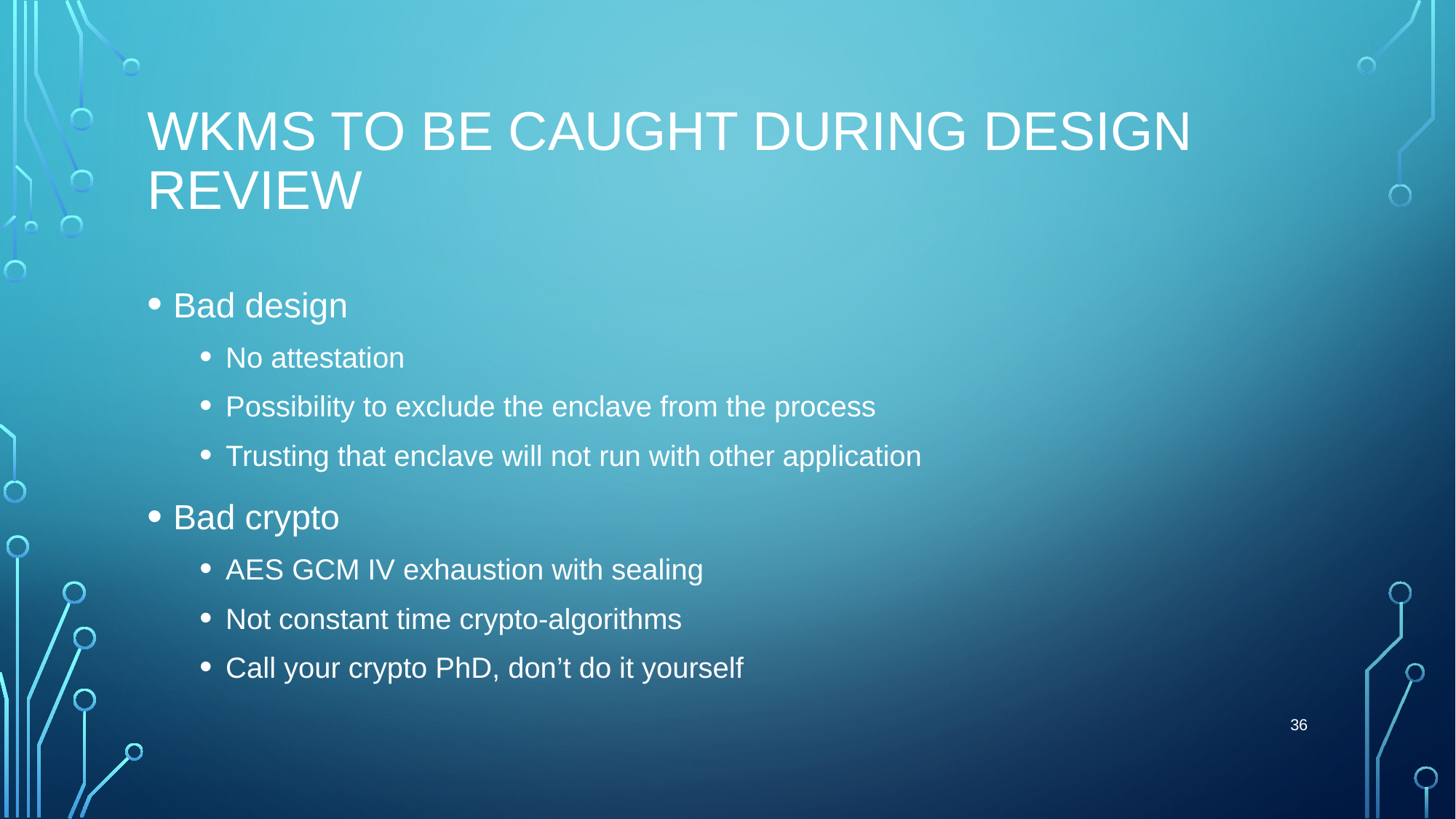

# WKMs to be caught during design review
Bad design
No attestation
Possibility to exclude the enclave from the process
Trusting that enclave will not run with other application
Bad crypto
AES GCM IV exhaustion with sealing
Not constant time crypto-algorithms
Call your crypto PhD, don’t do it yourself
36